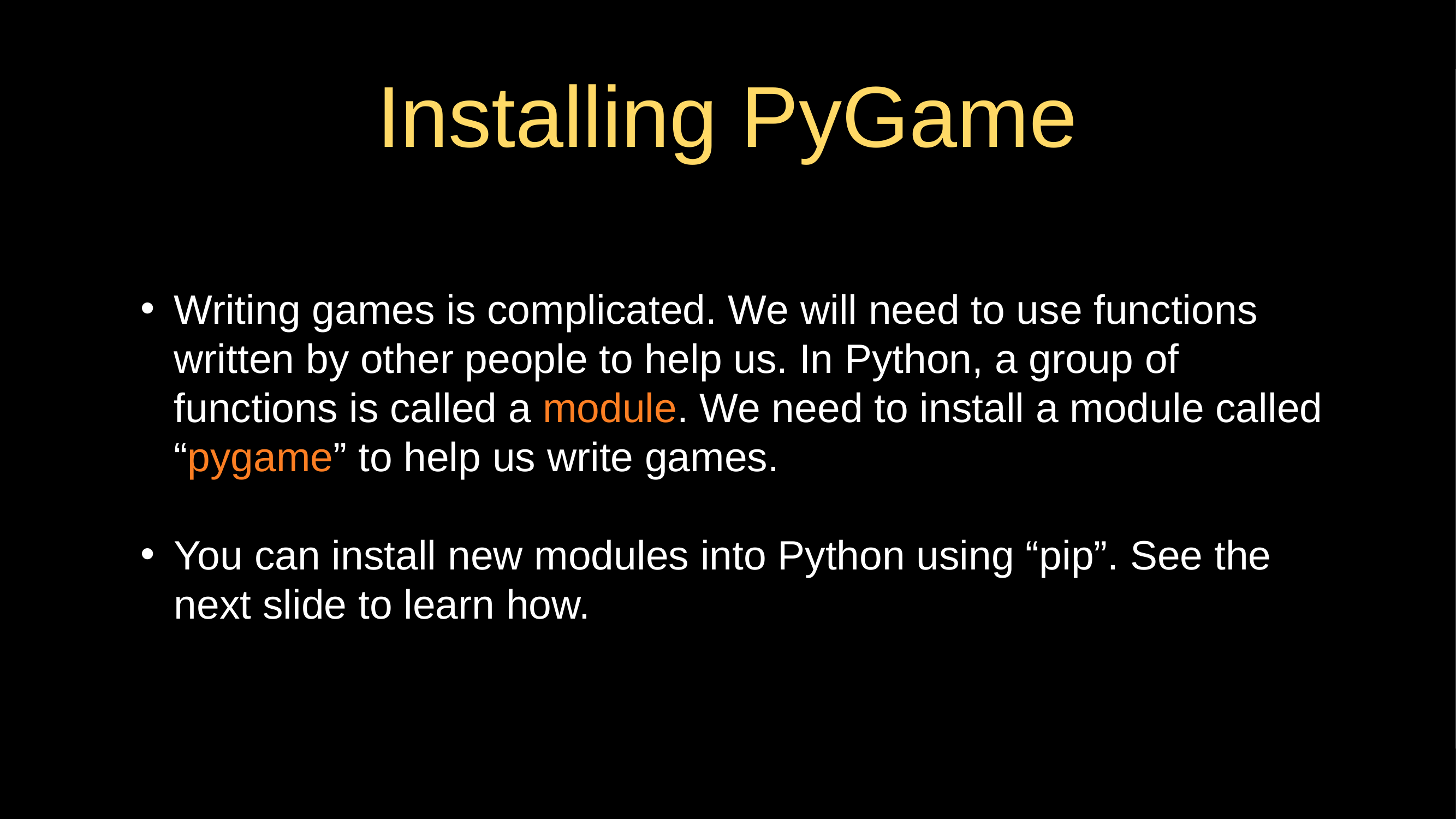

# Installing PyGame
Writing games is complicated. We will need to use functions written by other people to help us. In Python, a group of functions is called a module. We need to install a module called “pygame” to help us write games.

You can install new modules into Python using “pip”. See the next slide to learn how.